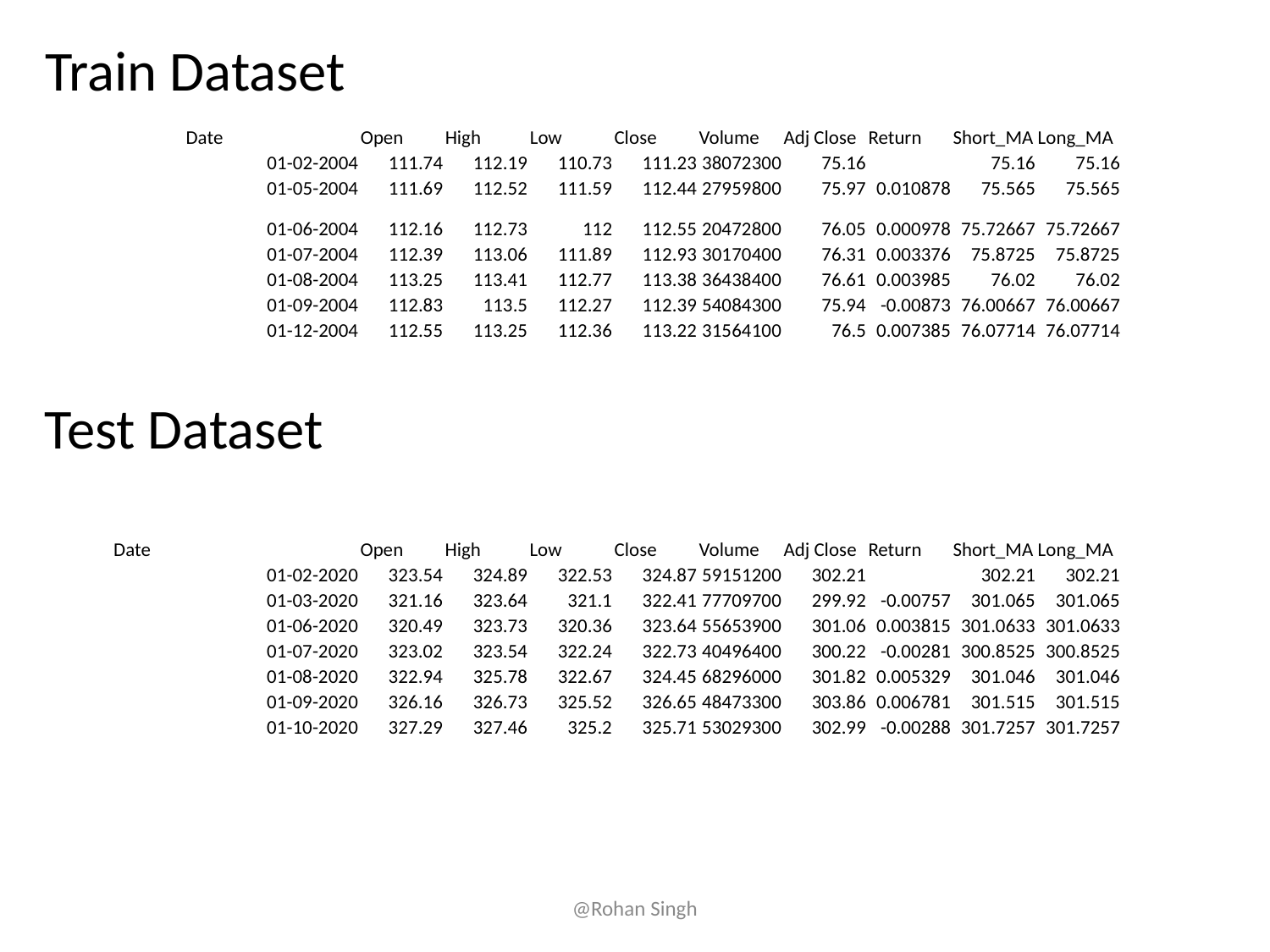

Train Dataset
| Date | Open | High | Low | Close | Volume | Adj Close | Return | Short\_MA | Long\_MA |
| --- | --- | --- | --- | --- | --- | --- | --- | --- | --- |
| 01-02-2004 | 111.74 | 112.19 | 110.73 | 111.23 | 38072300 | 75.16 |  | 75.16 | 75.16 |
| 01-05-2004 | 111.69 | 112.52 | 111.59 | 112.44 | 27959800 | 75.97 | 0.010878 | 75.565 | 75.565 |
| 01-06-2004 | 112.16 | 112.73 | 112 | 112.55 | 20472800 | 76.05 | 0.000978 | 75.72667 | 75.72667 |
| 01-07-2004 | 112.39 | 113.06 | 111.89 | 112.93 | 30170400 | 76.31 | 0.003376 | 75.8725 | 75.8725 |
| 01-08-2004 | 113.25 | 113.41 | 112.77 | 113.38 | 36438400 | 76.61 | 0.003985 | 76.02 | 76.02 |
| 01-09-2004 | 112.83 | 113.5 | 112.27 | 112.39 | 54084300 | 75.94 | -0.00873 | 76.00667 | 76.00667 |
| 01-12-2004 | 112.55 | 113.25 | 112.36 | 113.22 | 31564100 | 76.5 | 0.007385 | 76.07714 | 76.07714 |
Test Dataset
| Date | Open | High | Low | Close | Volume | Adj Close | Return | Short\_MA | Long\_MA |
| --- | --- | --- | --- | --- | --- | --- | --- | --- | --- |
| 01-02-2020 | 323.54 | 324.89 | 322.53 | 324.87 | 59151200 | 302.21 |  | 302.21 | 302.21 |
| 01-03-2020 | 321.16 | 323.64 | 321.1 | 322.41 | 77709700 | 299.92 | -0.00757 | 301.065 | 301.065 |
| 01-06-2020 | 320.49 | 323.73 | 320.36 | 323.64 | 55653900 | 301.06 | 0.003815 | 301.0633 | 301.0633 |
| 01-07-2020 | 323.02 | 323.54 | 322.24 | 322.73 | 40496400 | 300.22 | -0.00281 | 300.8525 | 300.8525 |
| 01-08-2020 | 322.94 | 325.78 | 322.67 | 324.45 | 68296000 | 301.82 | 0.005329 | 301.046 | 301.046 |
| 01-09-2020 | 326.16 | 326.73 | 325.52 | 326.65 | 48473300 | 303.86 | 0.006781 | 301.515 | 301.515 |
| 01-10-2020 | 327.29 | 327.46 | 325.2 | 325.71 | 53029300 | 302.99 | -0.00288 | 301.7257 | 301.7257 |
@Rohan Singh